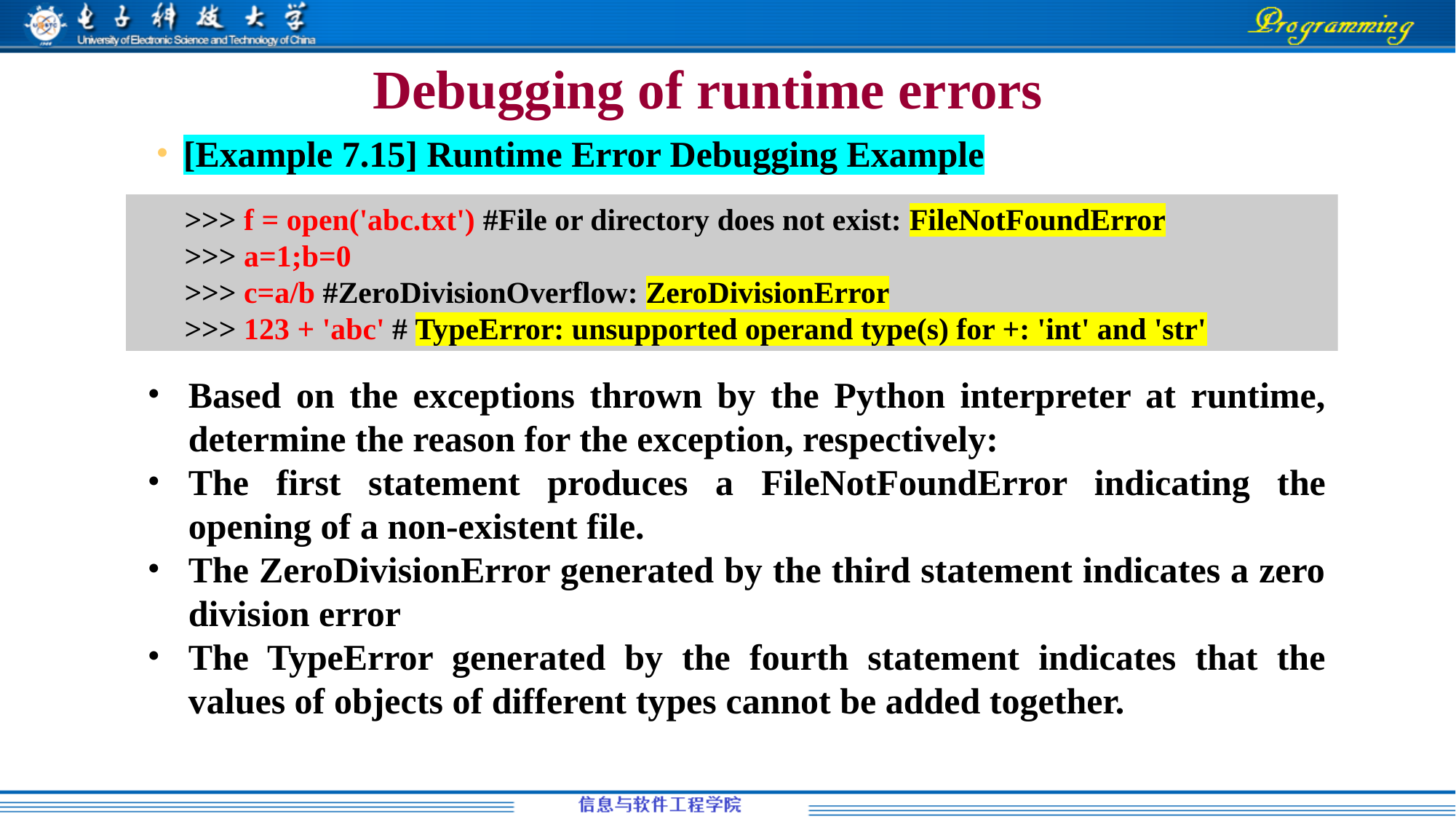

# Debugging of runtime errors
[Example 7.15] Runtime Error Debugging Example
>>> f = open('abc.txt') #File or directory does not exist: FileNotFoundError
>>> a=1;b=0
>>> c=a/b #ZeroDivisionOverflow: ZeroDivisionError
>>> 123 + 'abc' # TypeError: unsupported operand type(s) for +: 'int' and 'str'
Based on the exceptions thrown by the Python interpreter at runtime, determine the reason for the exception, respectively:
The first statement produces a FileNotFoundError indicating the opening of a non-existent file.
The ZeroDivisionError generated by the third statement indicates a zero division error
The TypeError generated by the fourth statement indicates that the values of objects of different types cannot be added together.